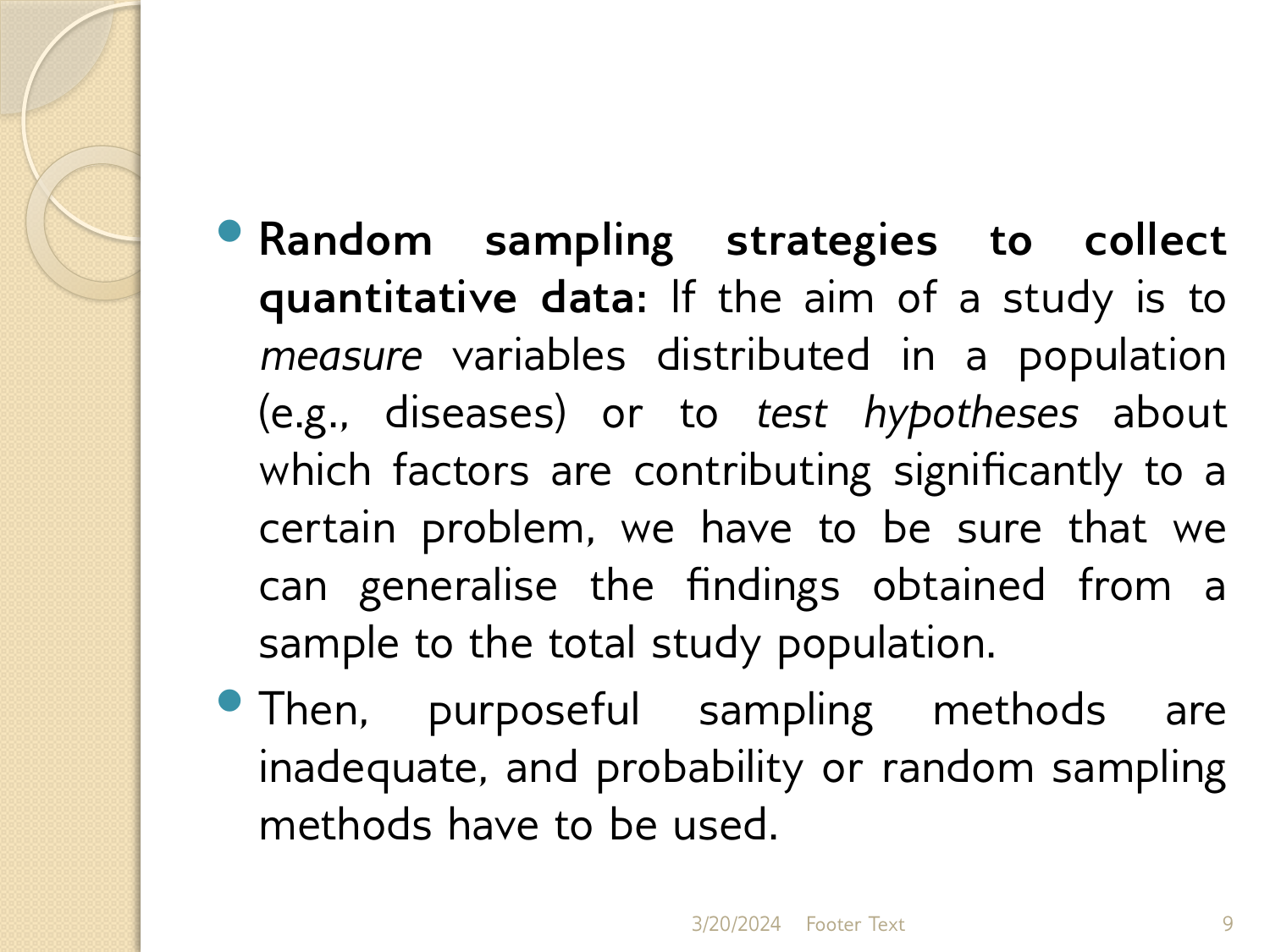

#
Random sampling strategies to collect quantitative data: If the aim of a study is to measure variables distributed in a population (e.g., diseases) or to test hypotheses about which factors are contributing significantly to a certain problem, we have to be sure that we can generalise the findings obtained from a sample to the total study population.
Then, purposeful sampling methods are inadequate, and probability or random sampling methods have to be used.
3/20/2024
Footer Text
9